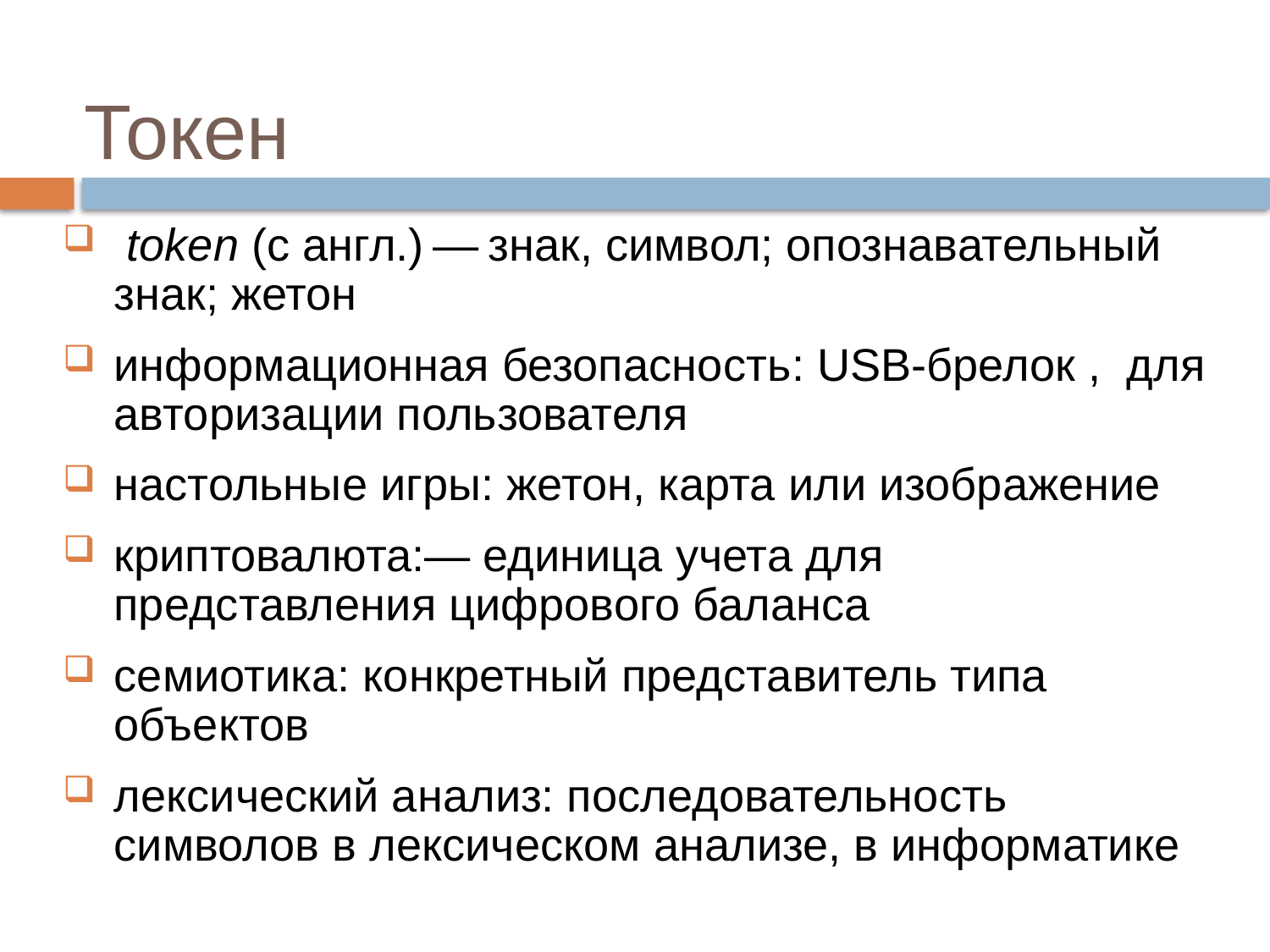

# Токен
 token (с англ.) — знак, символ; опознавательный знак; жетон
информационная безопасность: USB-брелок ,  для авторизации пользователя
настольные игры: жетон, карта или изображение
криптовалюта:— единица учета для представления цифрового баланса
семиотика: конкретный представитель типа объектов
лексический анализ: последовательность символов в лексическом анализе, в информатике

12